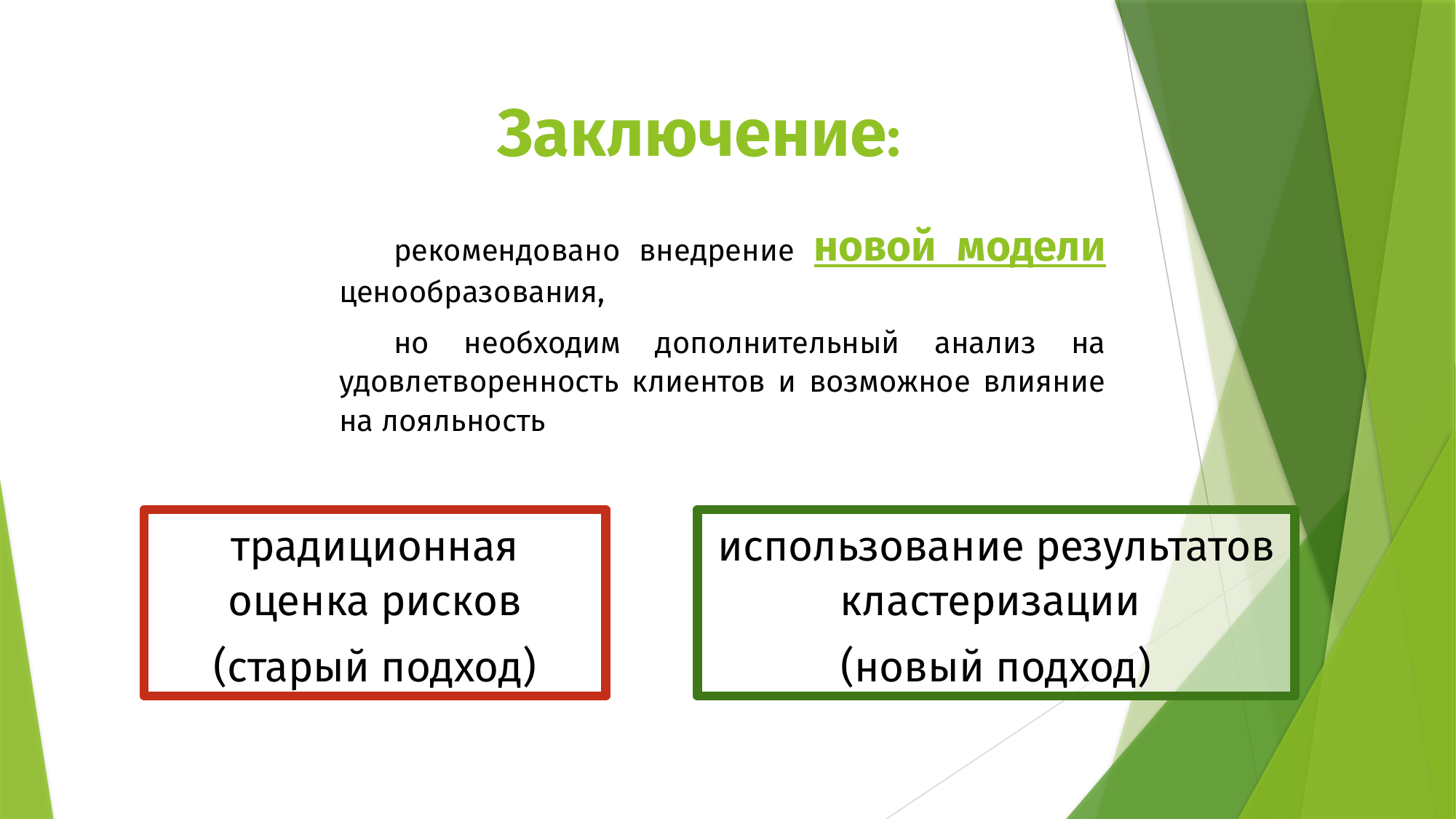

# Заключение:
рекомендовано внедрение новой модели ценообразования,
но необходим дополнительный анализ на удовлетворенность клиентов и возможное влияние на лояльность
традиционная оценка рисков
(старый подход)
использование результатов кластеризации
(новый подход)